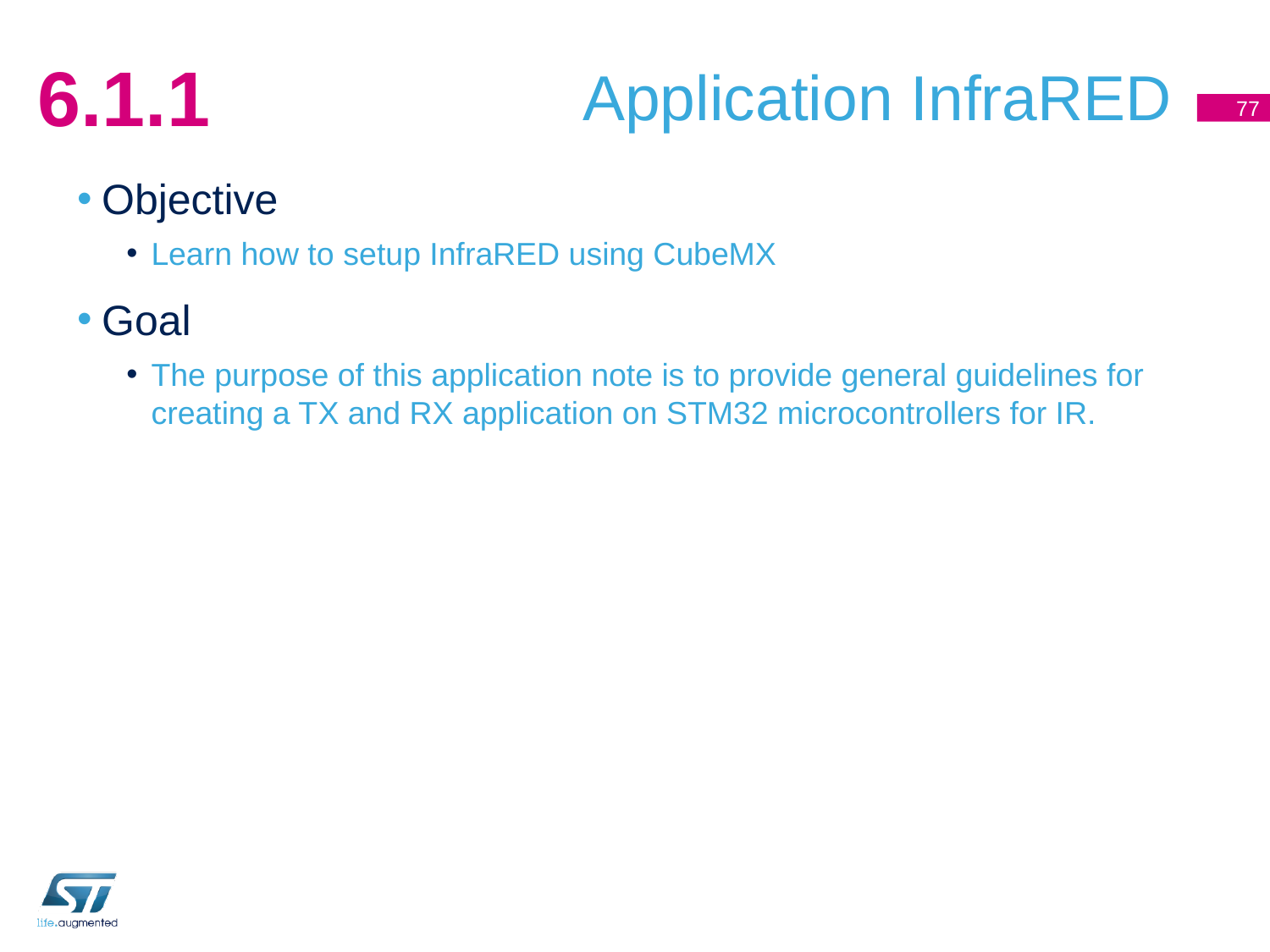

# Application InfraRED
6.1.1
77
Objective
Learn how to setup InfraRED using CubeMX
Goal
The purpose of this application note is to provide general guidelines for creating a TX and RX application on STM32 microcontrollers for IR.